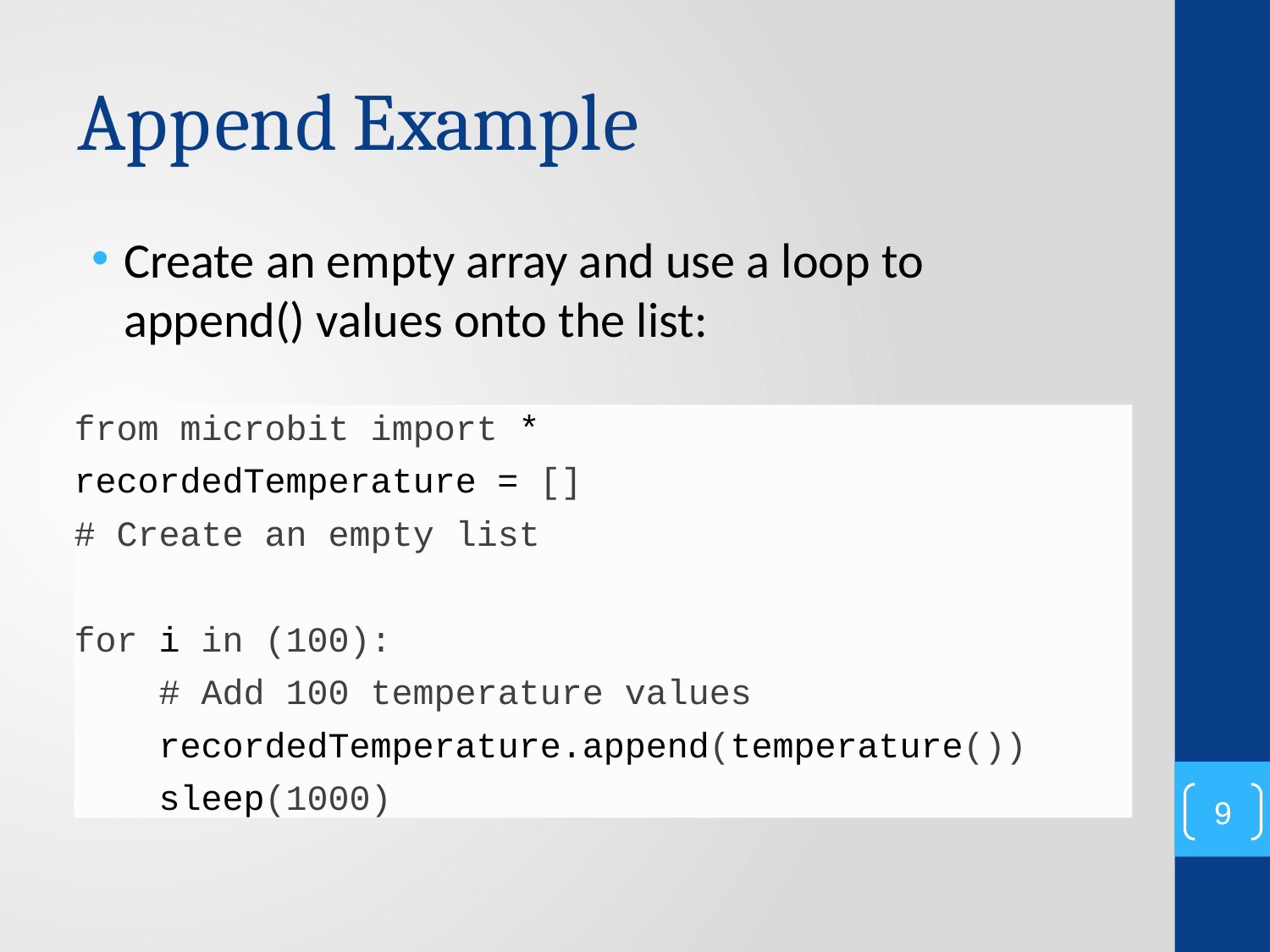

# Append Example
Create an empty array and use a loop to append() values onto the list:
from microbit import *
recordedTemperature = []
# Create an empty list

for i in (100):
    # Add 100 temperature values
    recordedTemperature.append(temperature())
    sleep(1000)
9